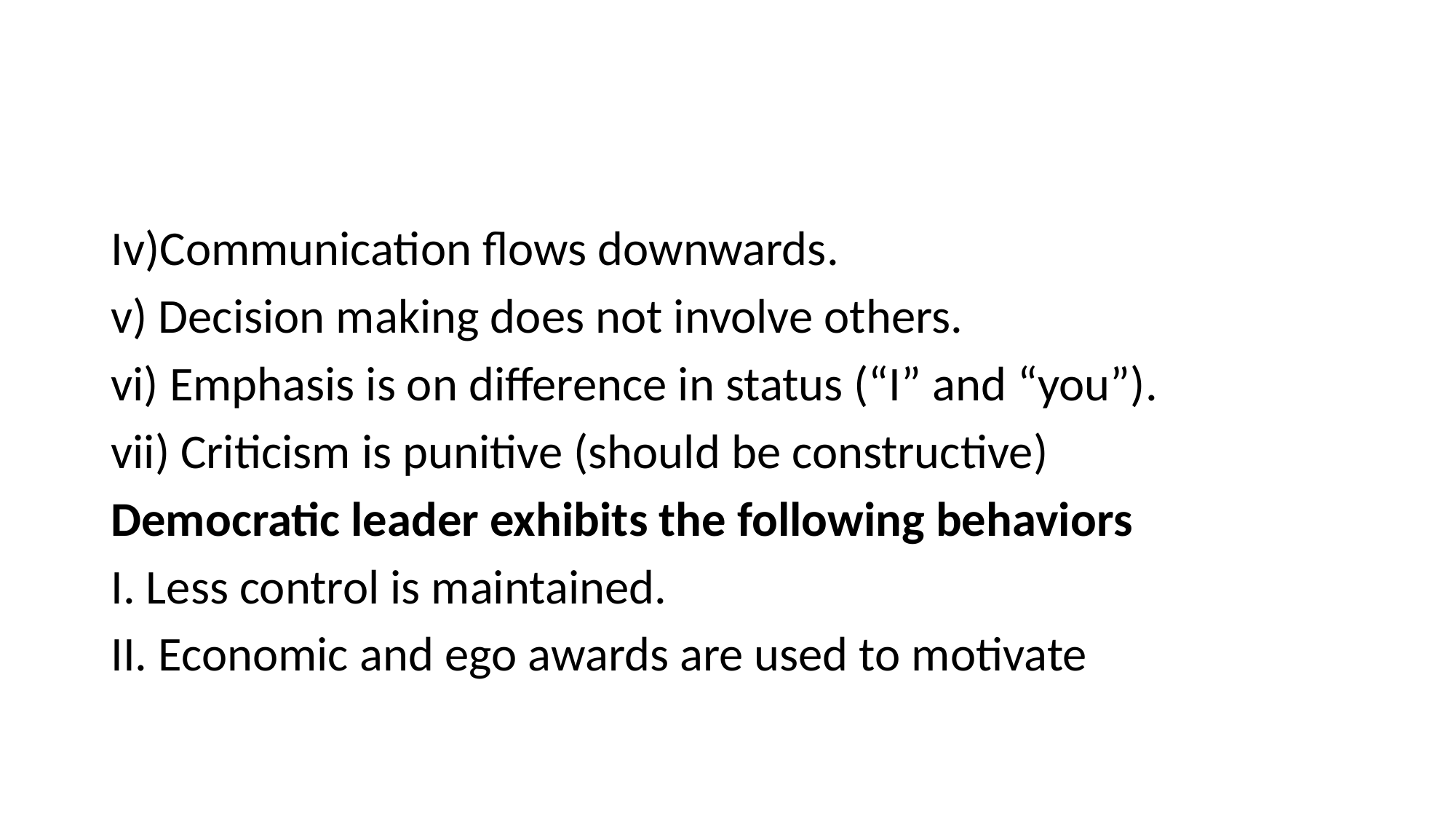

#
Iv)Communication flows downwards.
v) Decision making does not involve others.
vi) Emphasis is on difference in status (“I” and “you”).
vii) Criticism is punitive (should be constructive)
Democratic leader exhibits the following behaviors
I. Less control is maintained.
II. Economic and ego awards are used to motivate